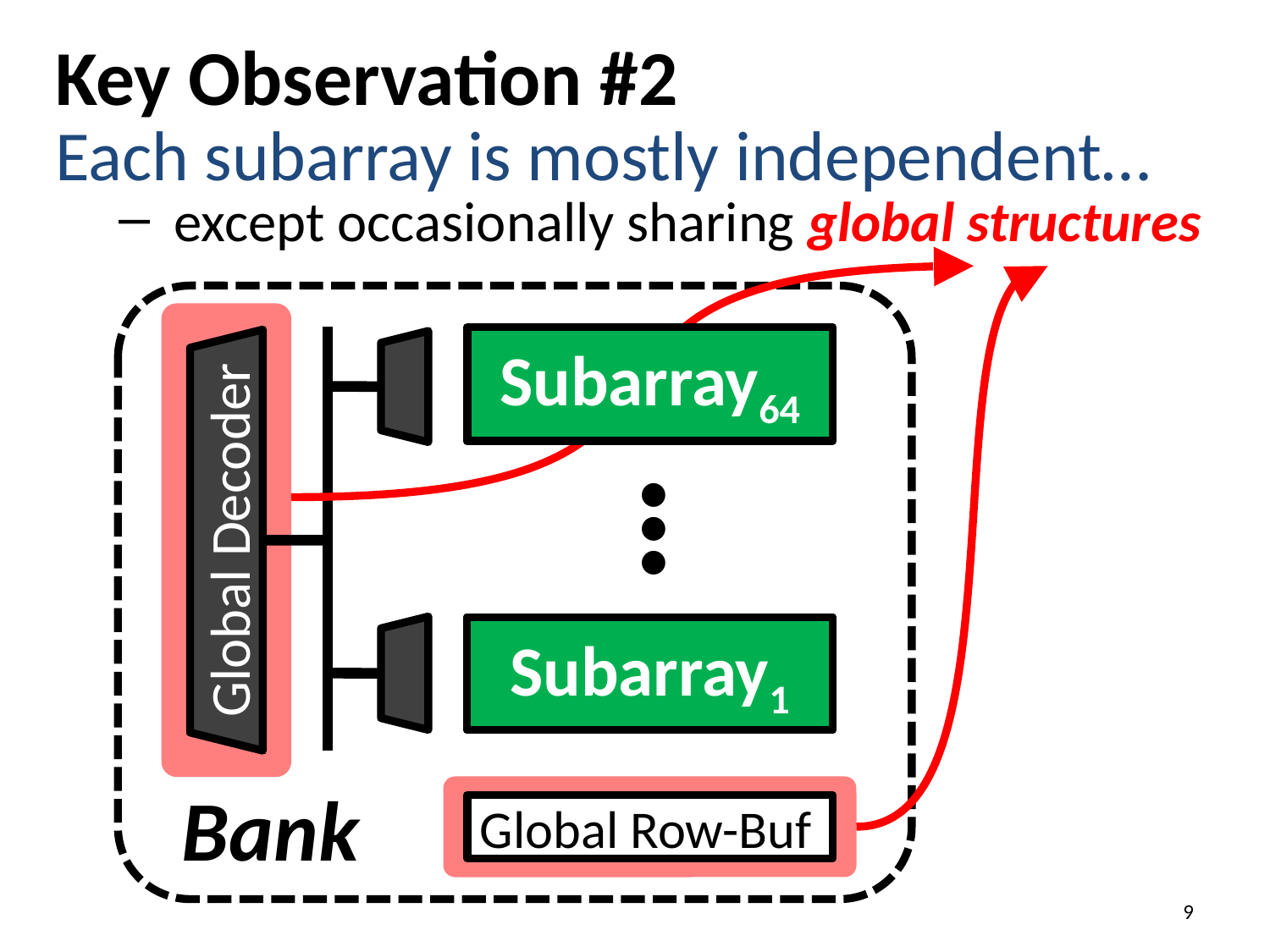

# Key Observation #2
Each subarray is mostly independent…
except occasionally sharing global structures

Subarray64

Local Row-Buf
···
Global Decoder

Subarray1

Local Row-Buf

Bank
Global Row-Buf
9